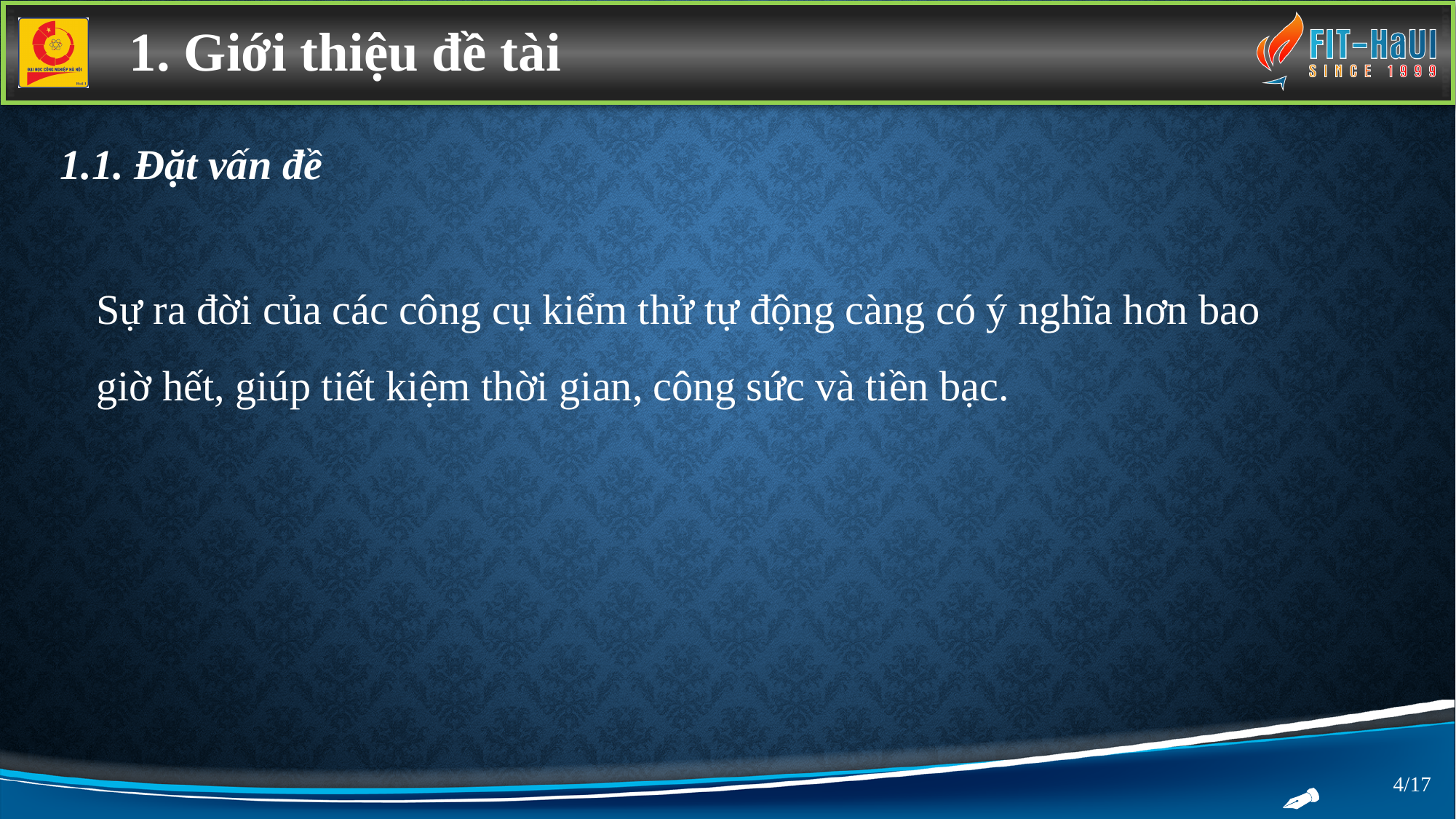

1. Giới thiệu đề tài
1.1. Đặt vấn đề
Sự ra đời của các công cụ kiểm thử tự động càng có ý nghĩa hơn bao giờ hết, giúp tiết kiệm thời gian, công sức và tiền bạc.
4/17